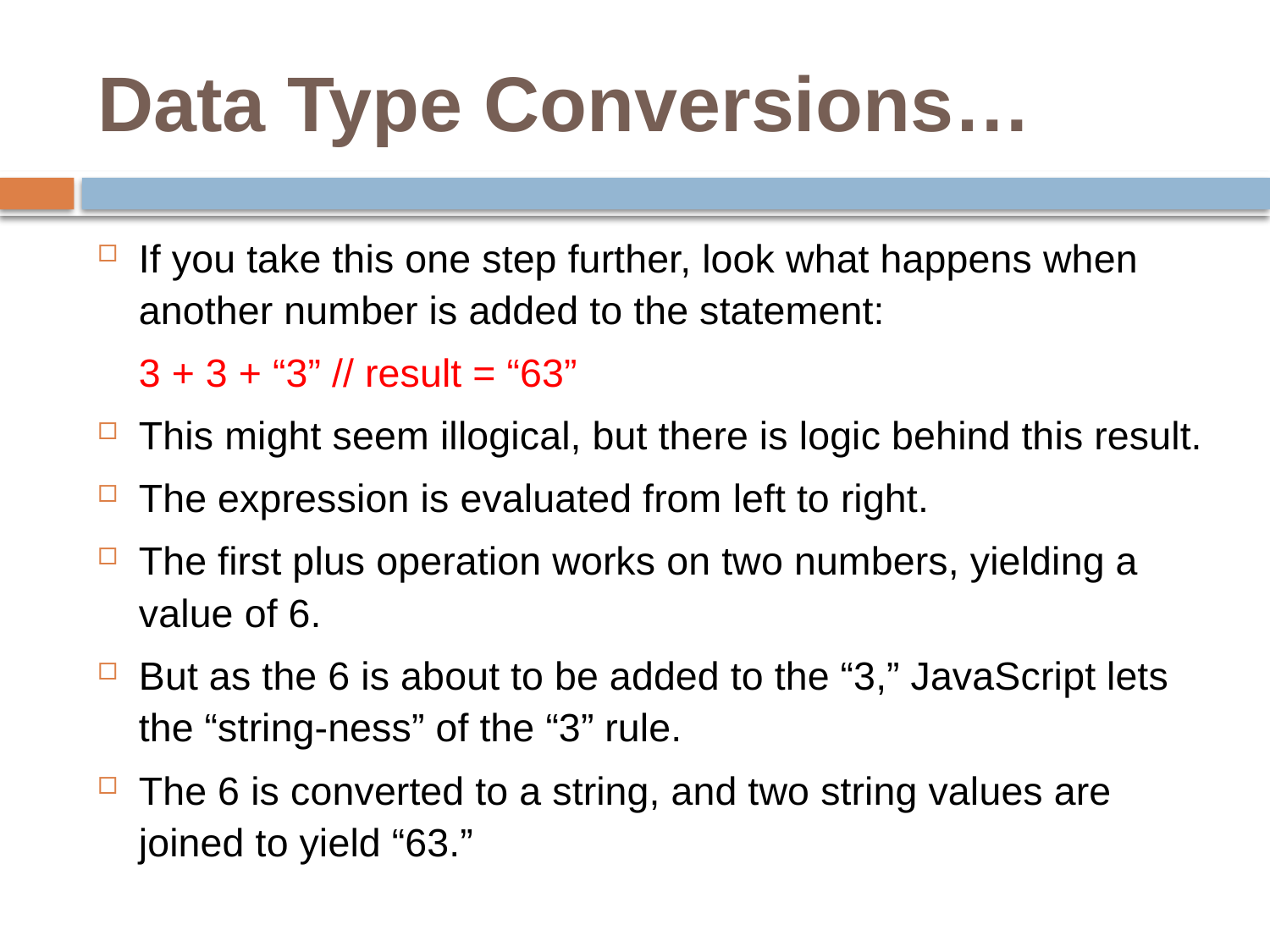

# Data Type Conversions…
If you take this one step further, look what happens when another number is added to the statement:
		3 + 3 + “3” // result = “63”
This might seem illogical, but there is logic behind this result.
The expression is evaluated from left to right.
The first plus operation works on two numbers, yielding a value of 6.
But as the 6 is about to be added to the “3,” JavaScript lets the “string-ness” of the “3” rule.
The 6 is converted to a string, and two string values are joined to yield “63.”